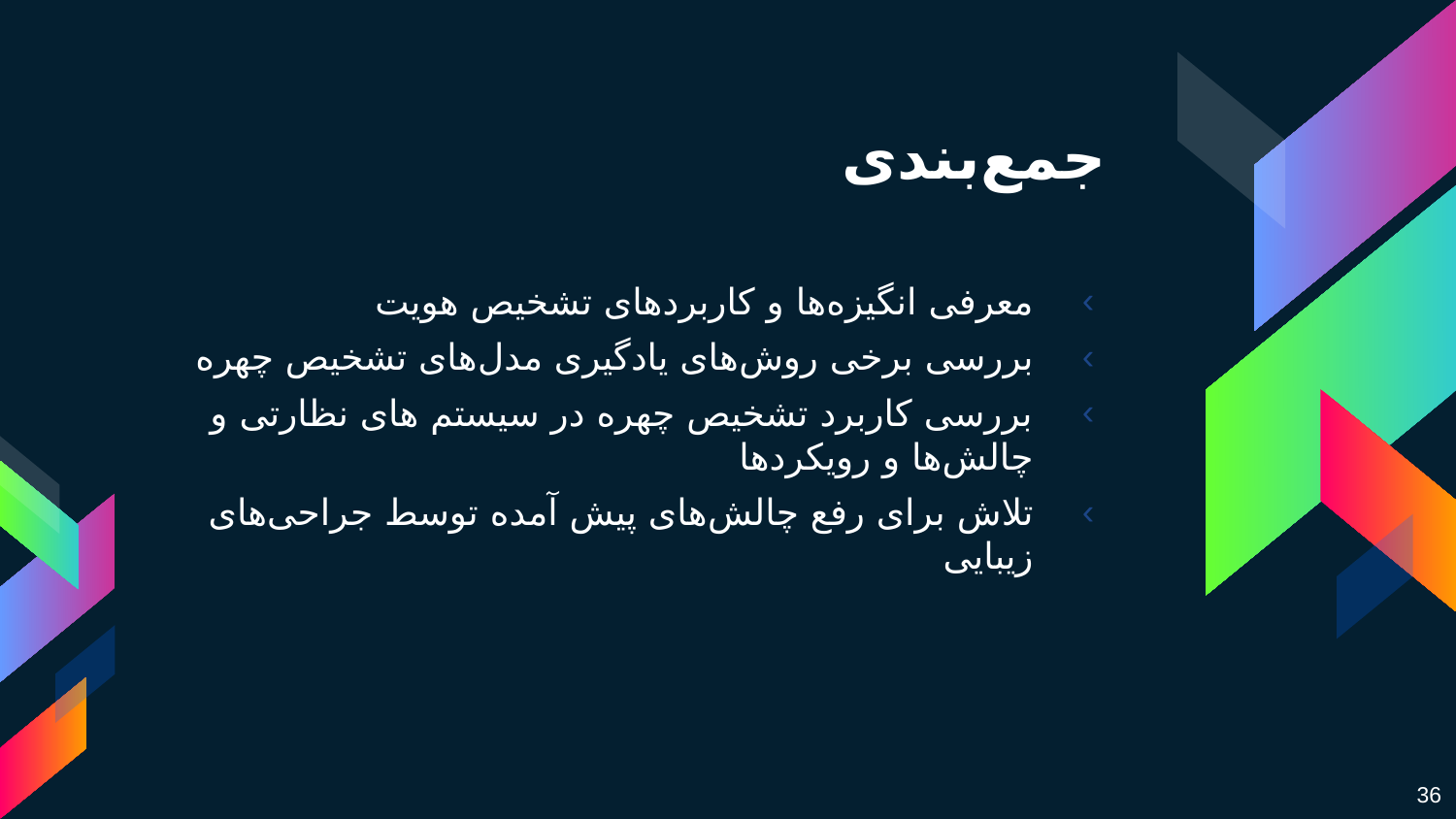

# جمع‌بندی
معرفی انگیزه‌ها و کاربرد‌های تشخیص هویت
بررسی برخی روش‌های یادگیری مدل‌های تشخیص چهره
بررسی کاربرد تشخیص چهره در سیستم های نظارتی و چالش‌ها و رویکرد‌ها
تلاش برای رفع چالش‌‌های پیش آمده توسط جراحی‌‌های زیبایی

36